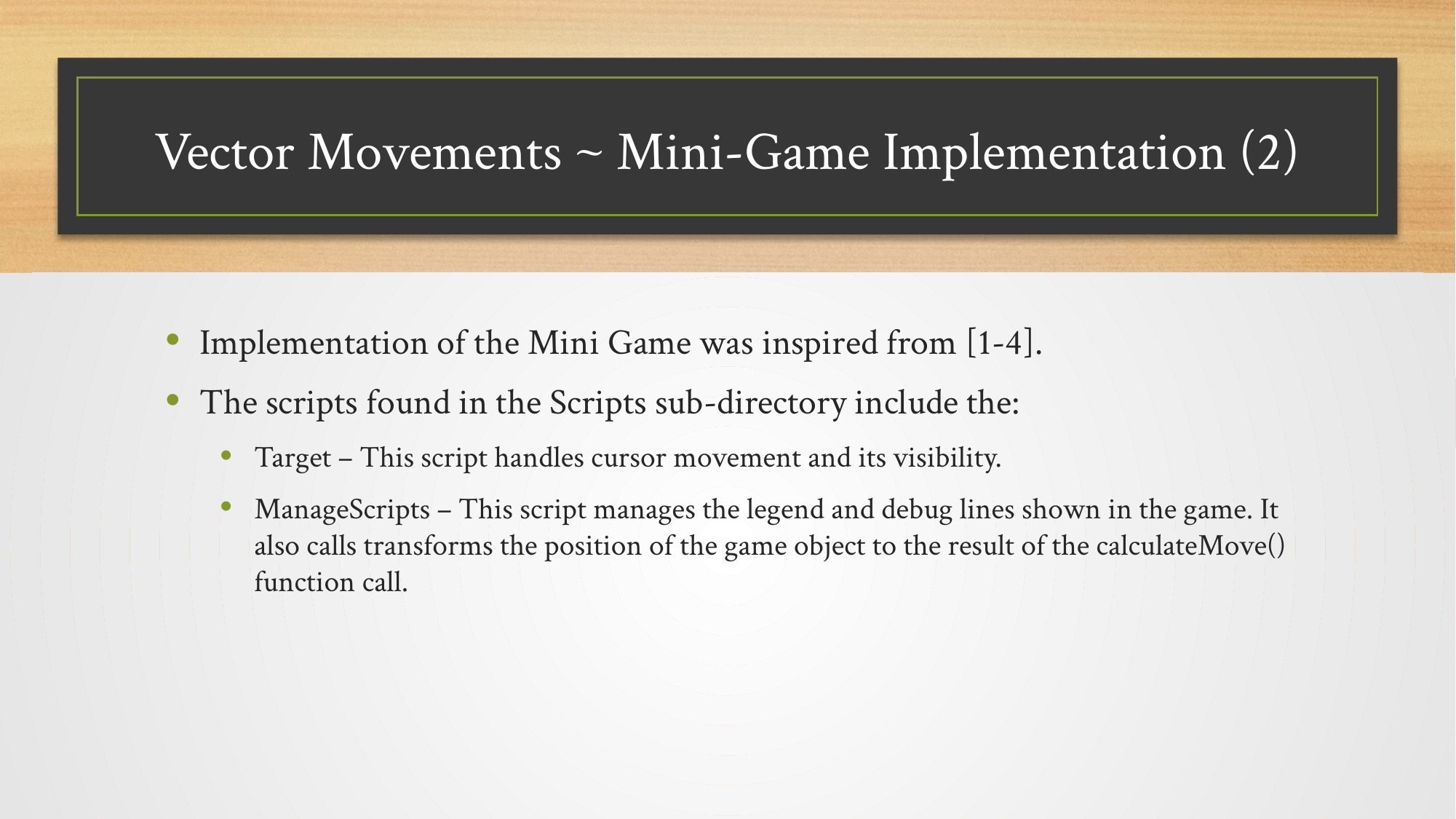

# Vector Movements ~ Mini-Game Implementation (2)

Implementation of the Mini Game was inspired from [1-4].
The scripts found in the Scripts sub-directory include the:
Target – This script handles cursor movement and its visibility.
ManageScripts – This script manages the legend and debug lines shown in the game. It also calls transforms the position of the game object to the result of the calculateMove() function call.